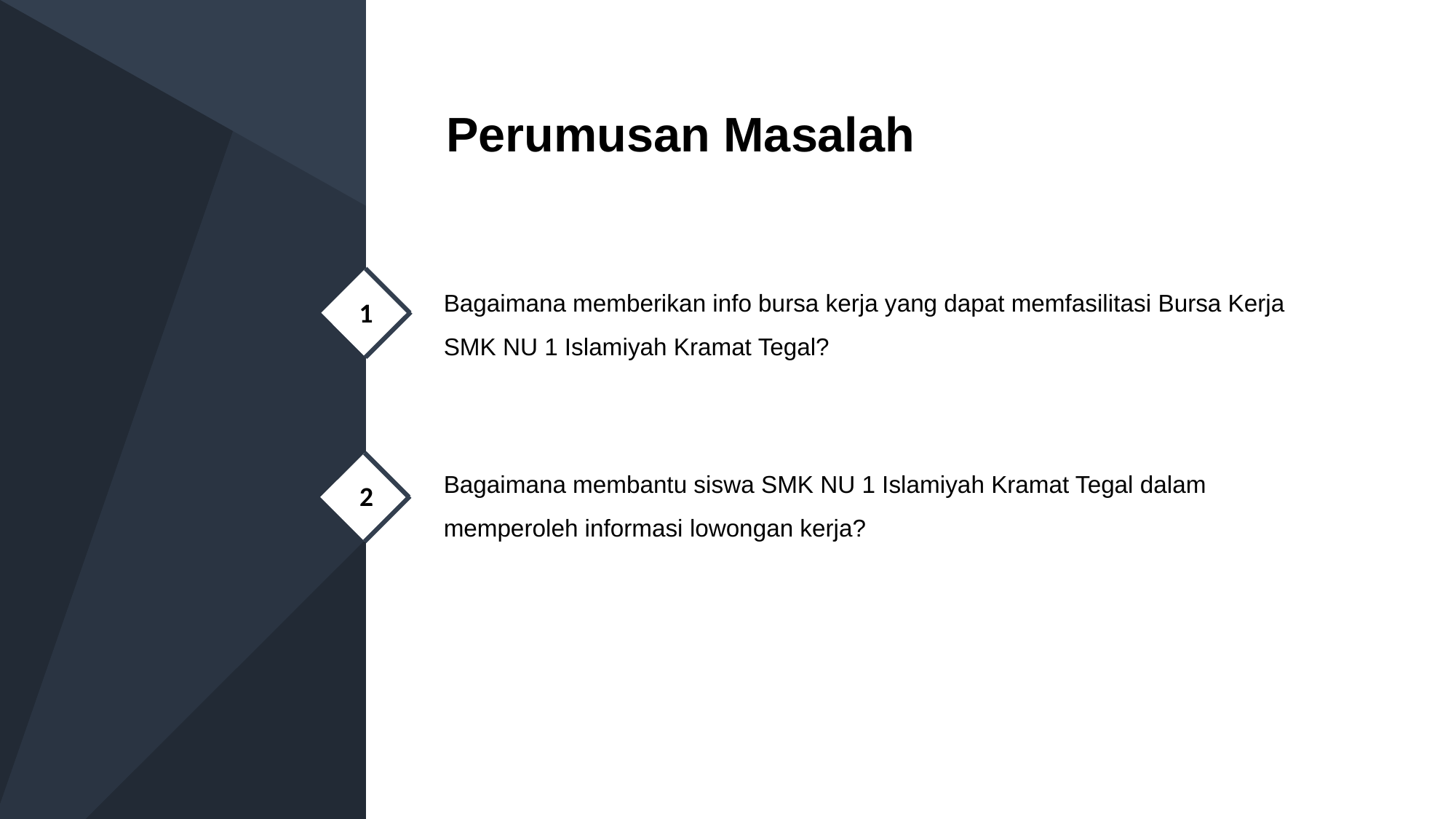

Perumusan Masalah

Bagaimana memberikan info bursa kerja yang dapat memfasilitasi Bursa Kerja SMK NU 1 Islamiyah Kramat Tegal?
1
Bagaimana membantu siswa SMK NU 1 Islamiyah Kramat Tegal dalam memperoleh informasi lowongan kerja?

2